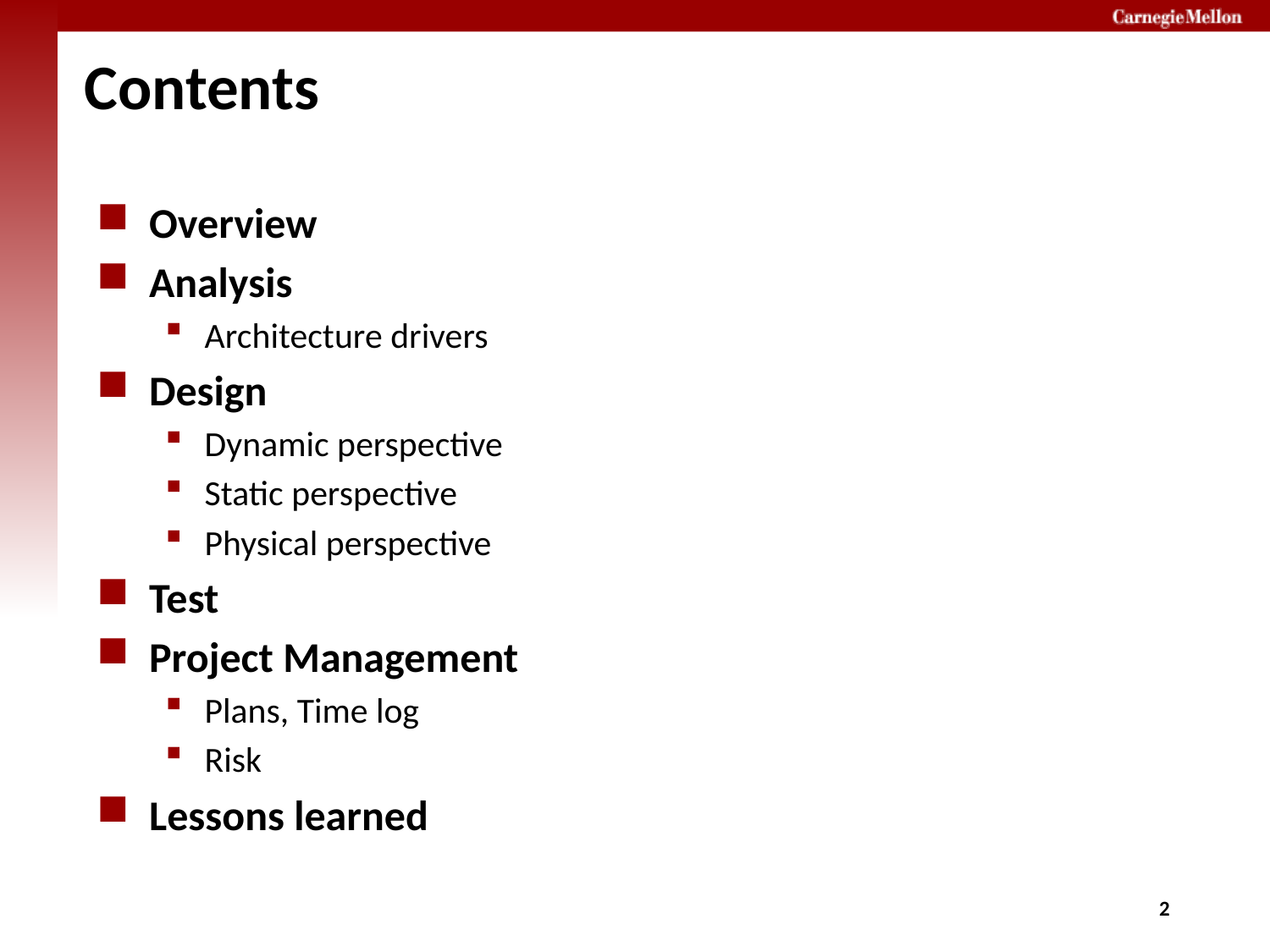

# Contents
Overview
Analysis
Architecture drivers
Design
Dynamic perspective
Static perspective
Physical perspective
Test
Project Management
Plans, Time log
Risk
Lessons learned
2